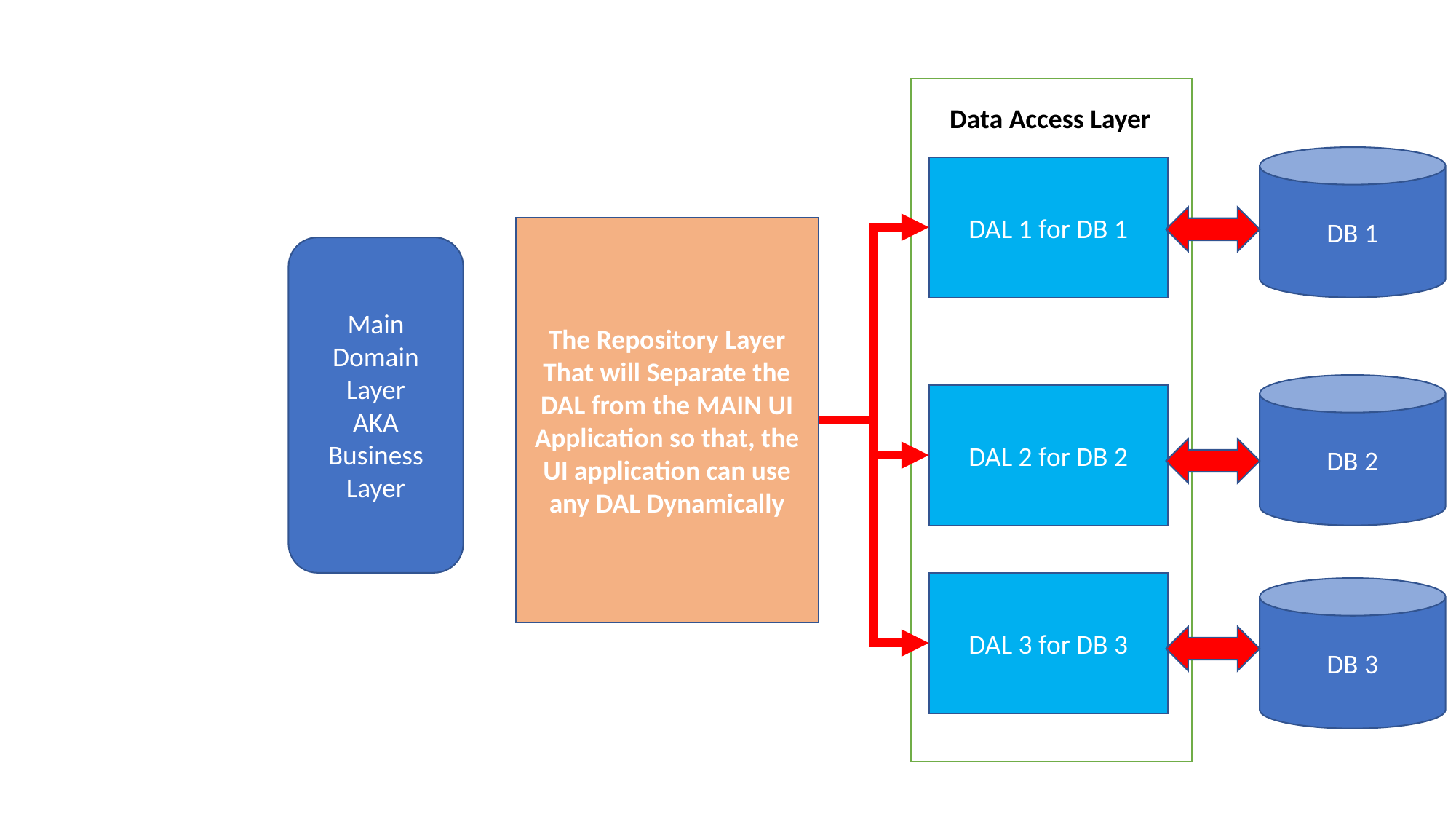

Data Access Layer
DB 1
DAL 1 for DB 1

The Repository Layer That will Separate the DAL from the MAIN UI Application so that, the UI application can use any DAL Dynamically
Main Domain Layer
AKA
Business Layer
DB 2
DAL 2 for DB 2

DAL 3 for DB 3
DB 3